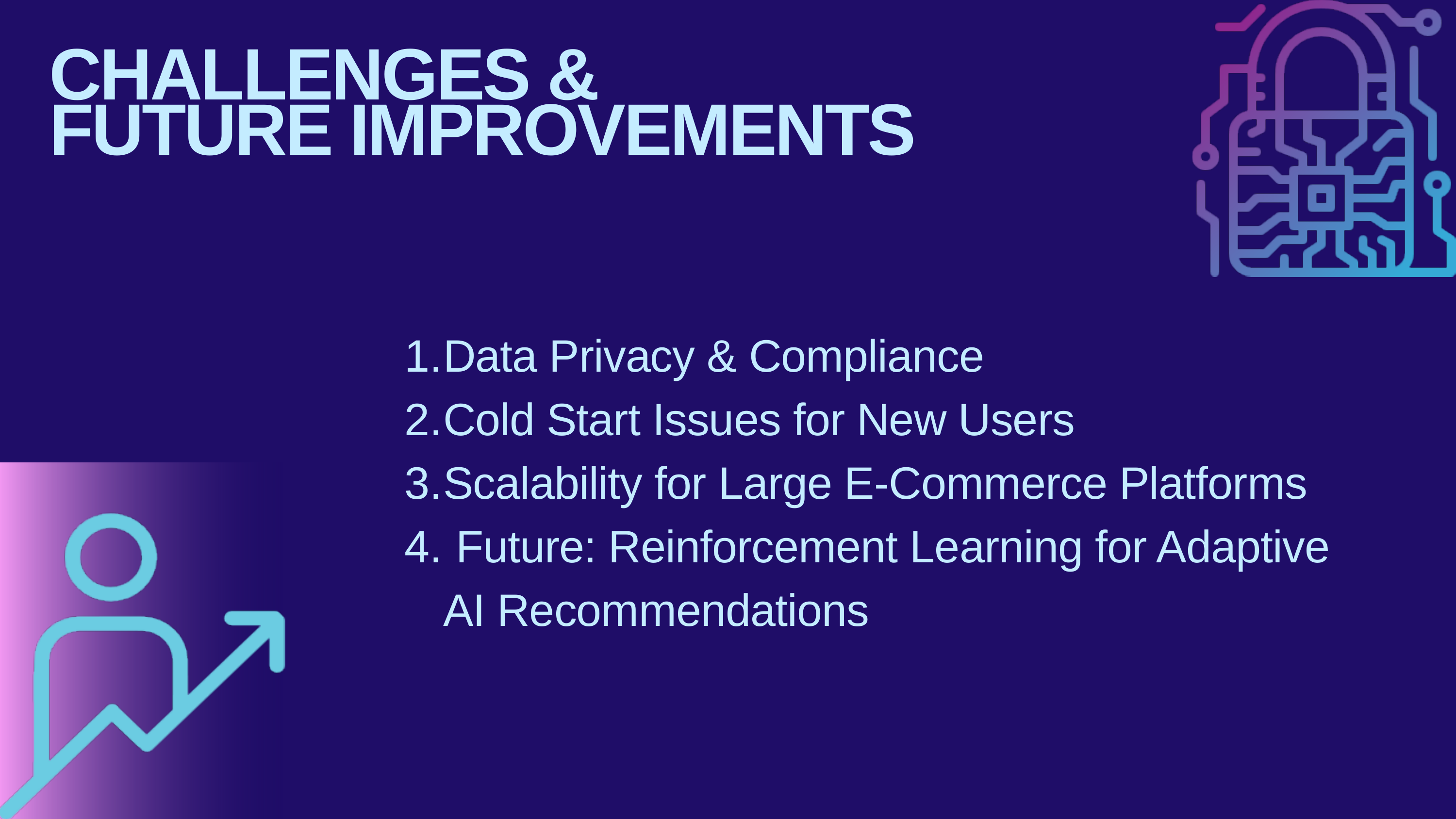

CHALLENGES &
FUTURE IMPROVEMENTS
Data Privacy & Compliance
Cold Start Issues for New Users
Scalability for Large E-Commerce Platforms
 Future: Reinforcement Learning for Adaptive AI Recommendations